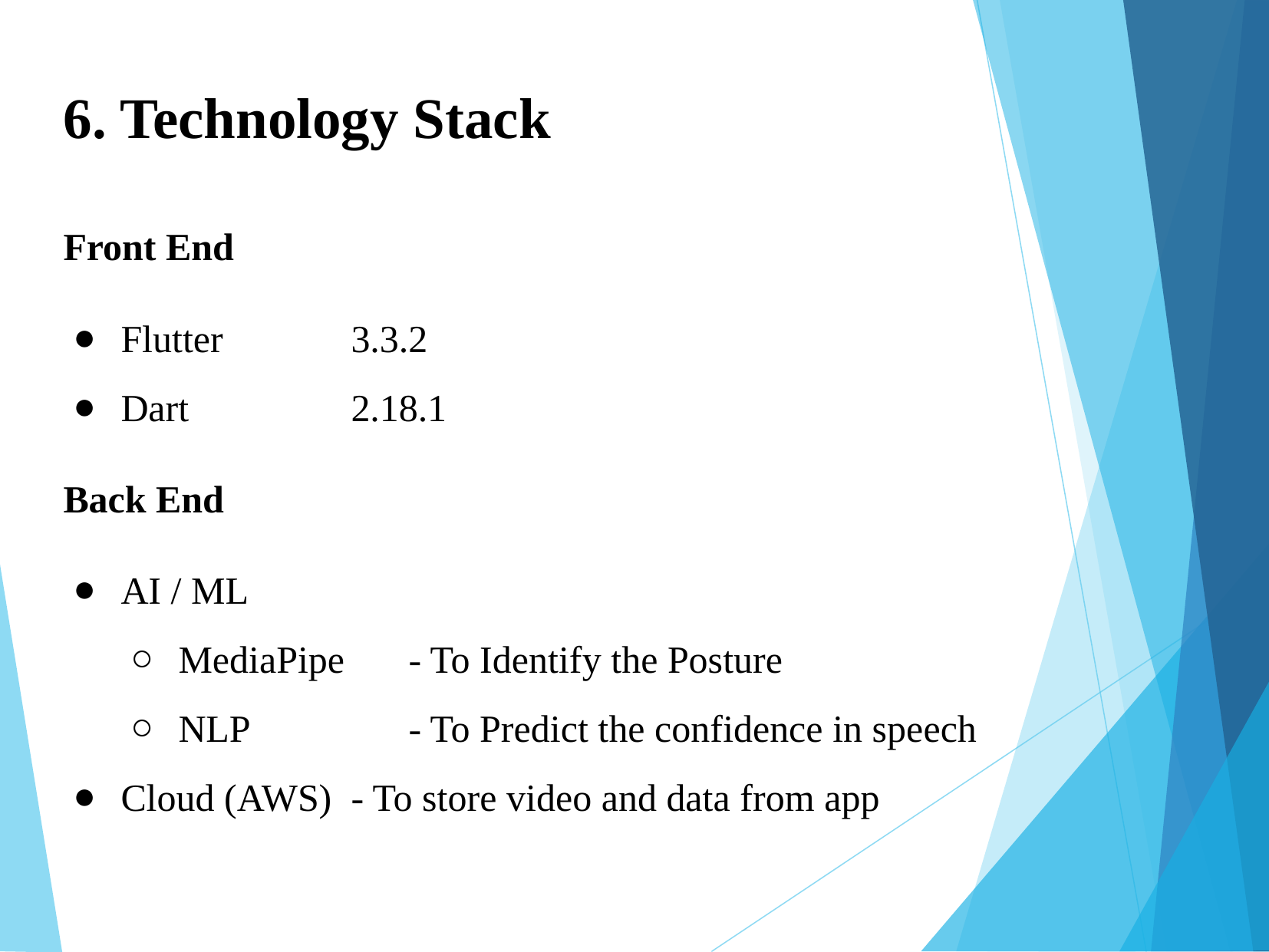

6. Technology Stack
Front End
Flutter		3.3.2
Dart		2.18.1
Back End
AI / ML
MediaPipe	- To Identify the Posture
NLP		- To Predict the confidence in speech
Cloud (AWS)	- To store video and data from app